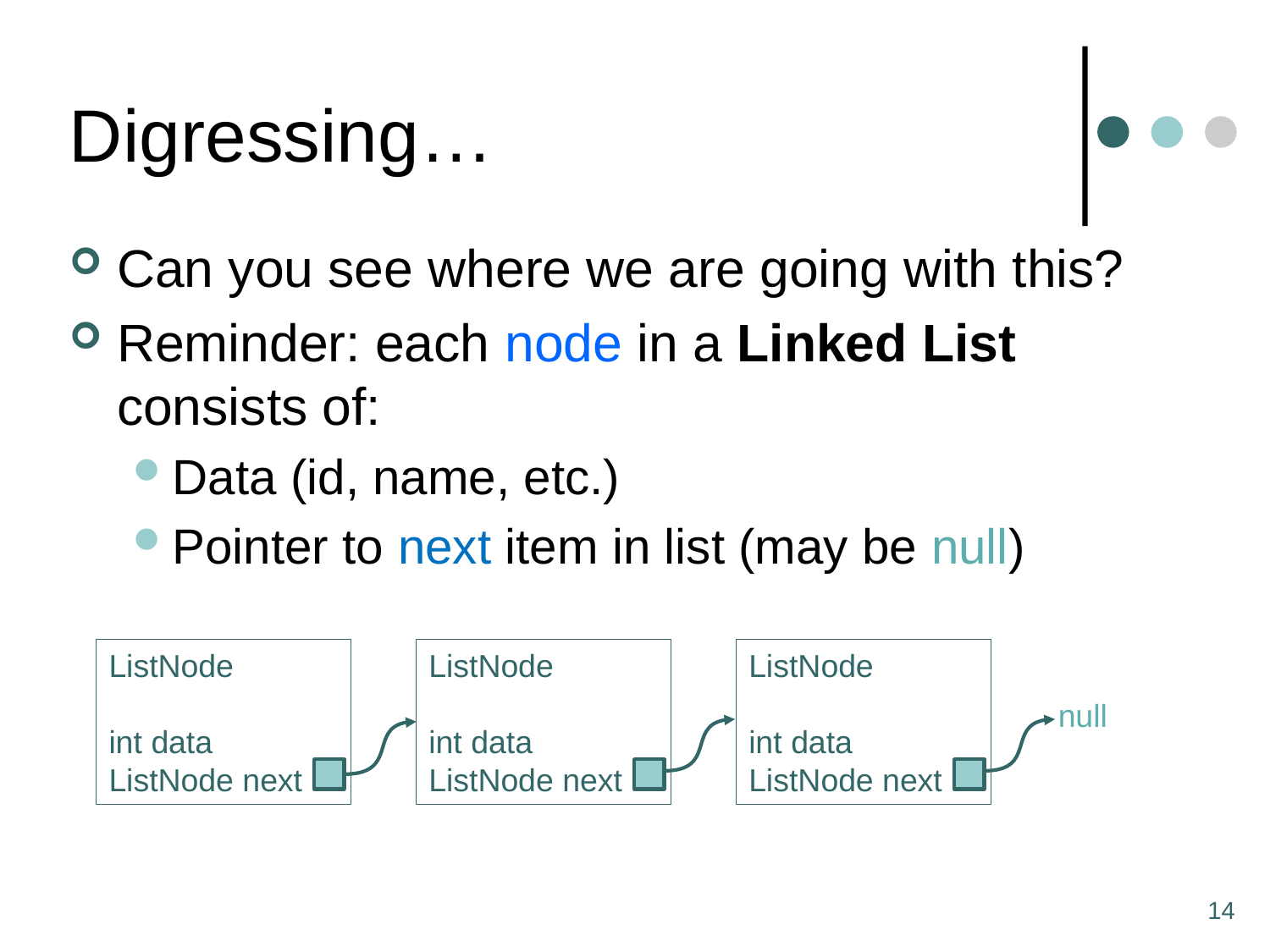

# Digressing…
Can you see where we are going with this?
Reminder: each node in a Linked List consists of:
Data (id, name, etc.)
Pointer to next item in list (may be null)
ListNode

int data
ListNode next
ListNode

int data
ListNode next
ListNode

int data
ListNode next
null

14